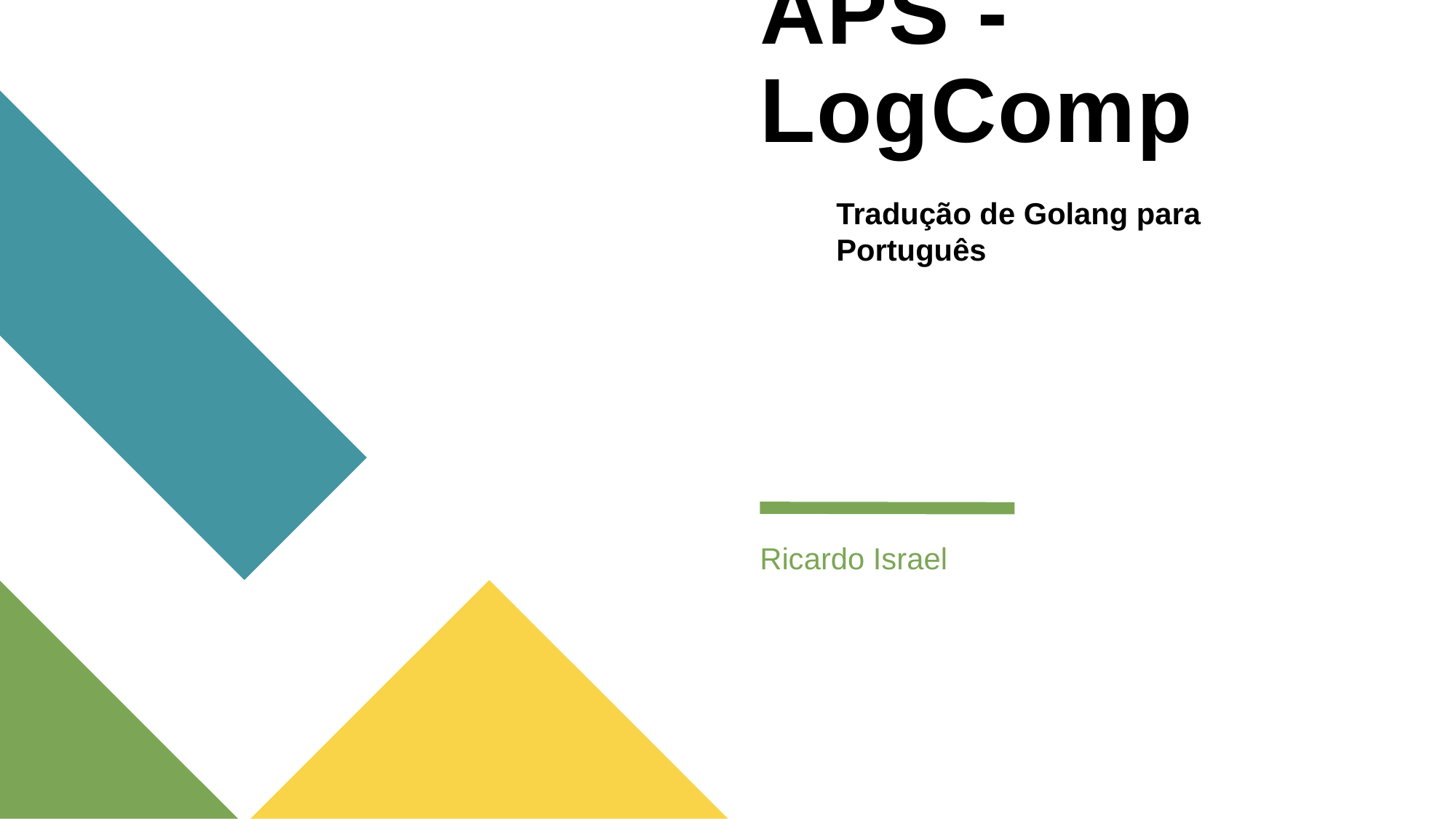

# APS - LogComp
Tradução de Golang para Português
Ricardo Israel